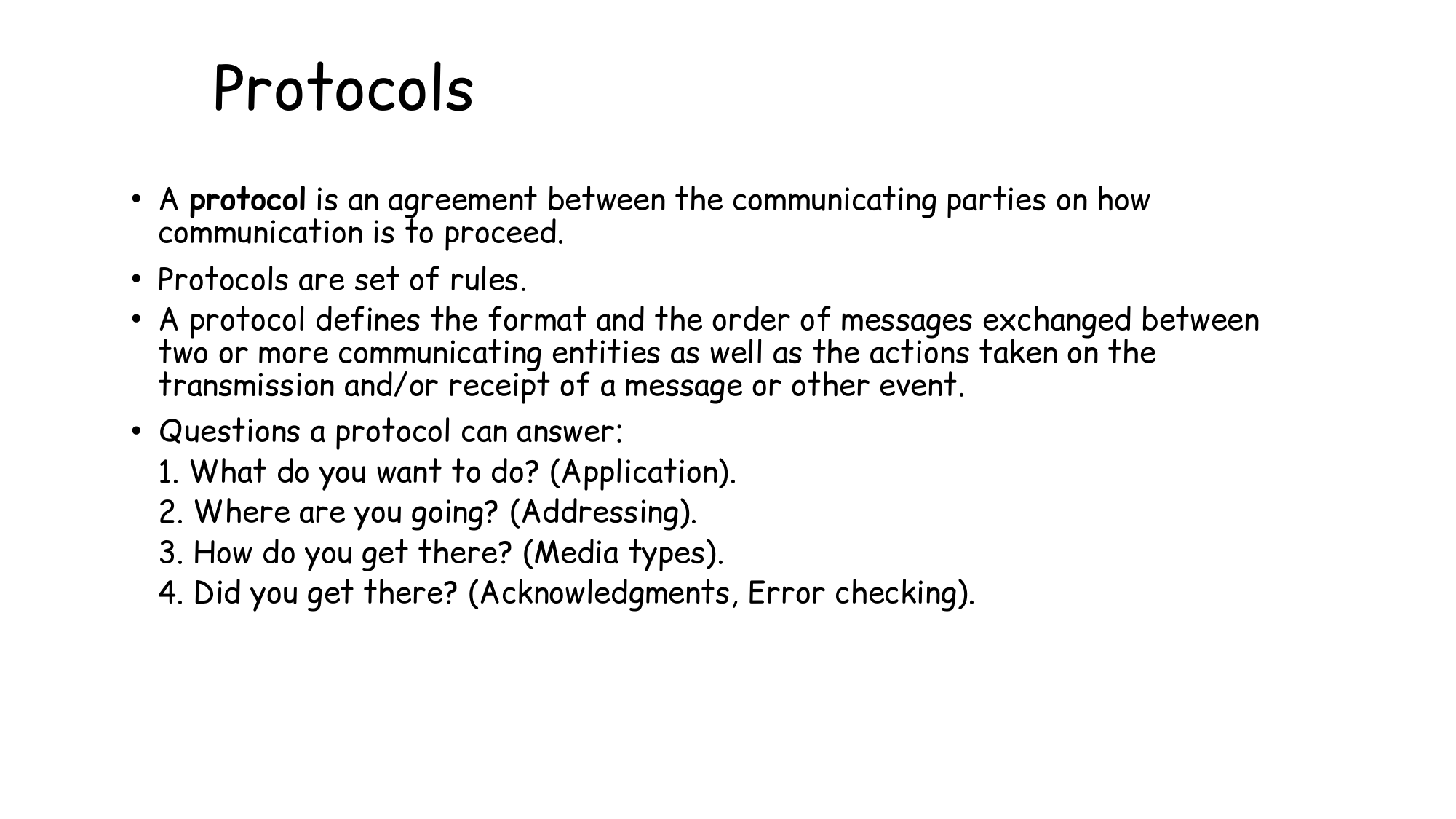

Protocols
A protocol is an agreement between the communicating parties on how communication is to proceed.

Protocols are set of rules.
A protocol defines the format and the order of messages exchanged between two or more communicating entities as well as the actions taken on the transmission and/or receipt of a message or other event.

Questions a protocol can answer:
   1. What do you want to do? (Application).
   2. Where are you going? (Addressing).
   3. How do you get there? (Media types).
   4. Did you get there? (Acknowledgments, Error checking).